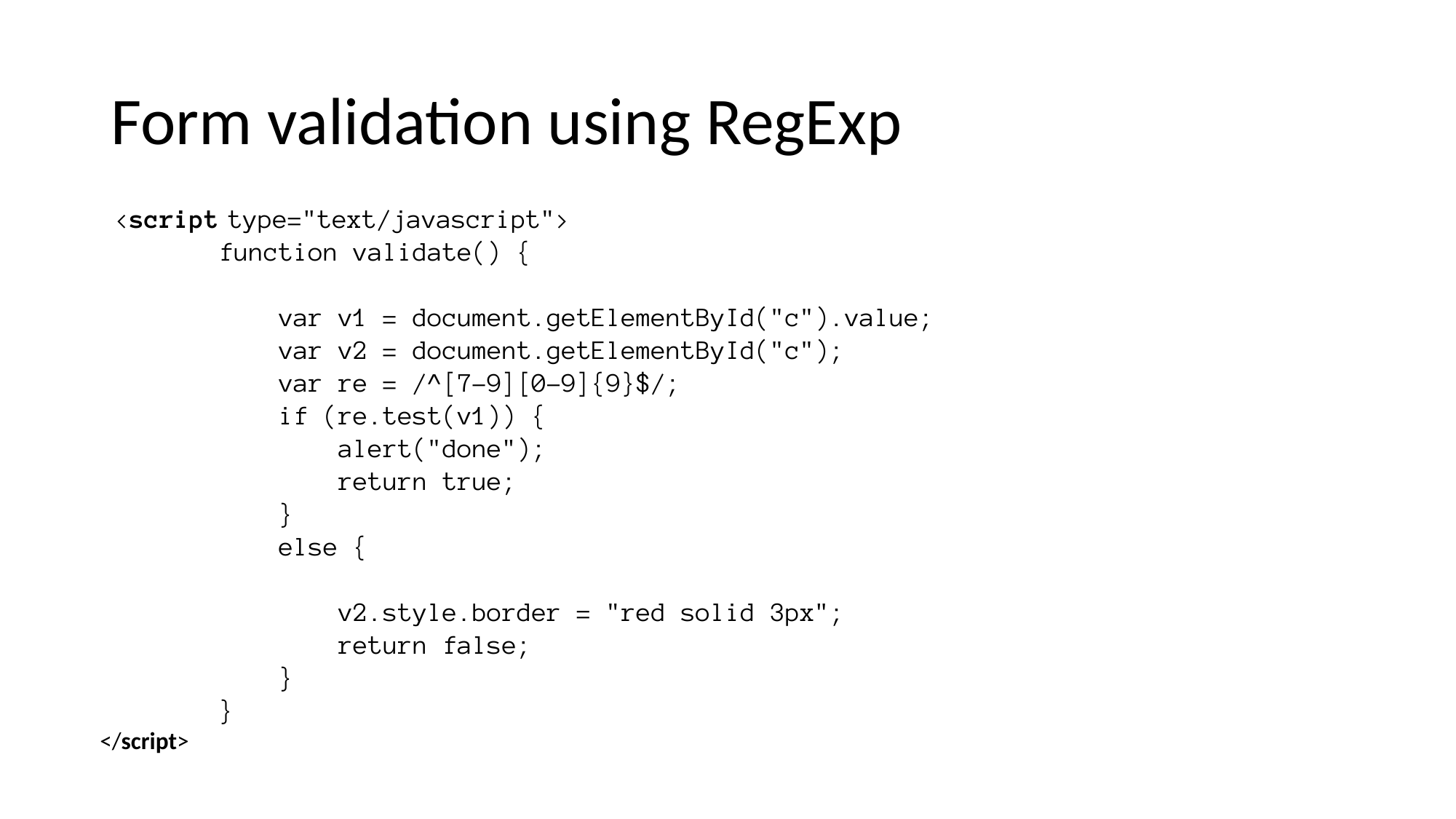

# Form validation using RegExp
 <script type="text/javascript">
        function validate() {

            var v1 = document.getElementById("c").value;
            var v2 = document.getElementById("c");
            var re = /^[7-9][0-9]{9}$/;
            if (re.test(v1)) {
                alert("done");
                return true;
            }
            else {

                v2.style.border = "red solid 3px";
                return false;
            }
        }
</script>